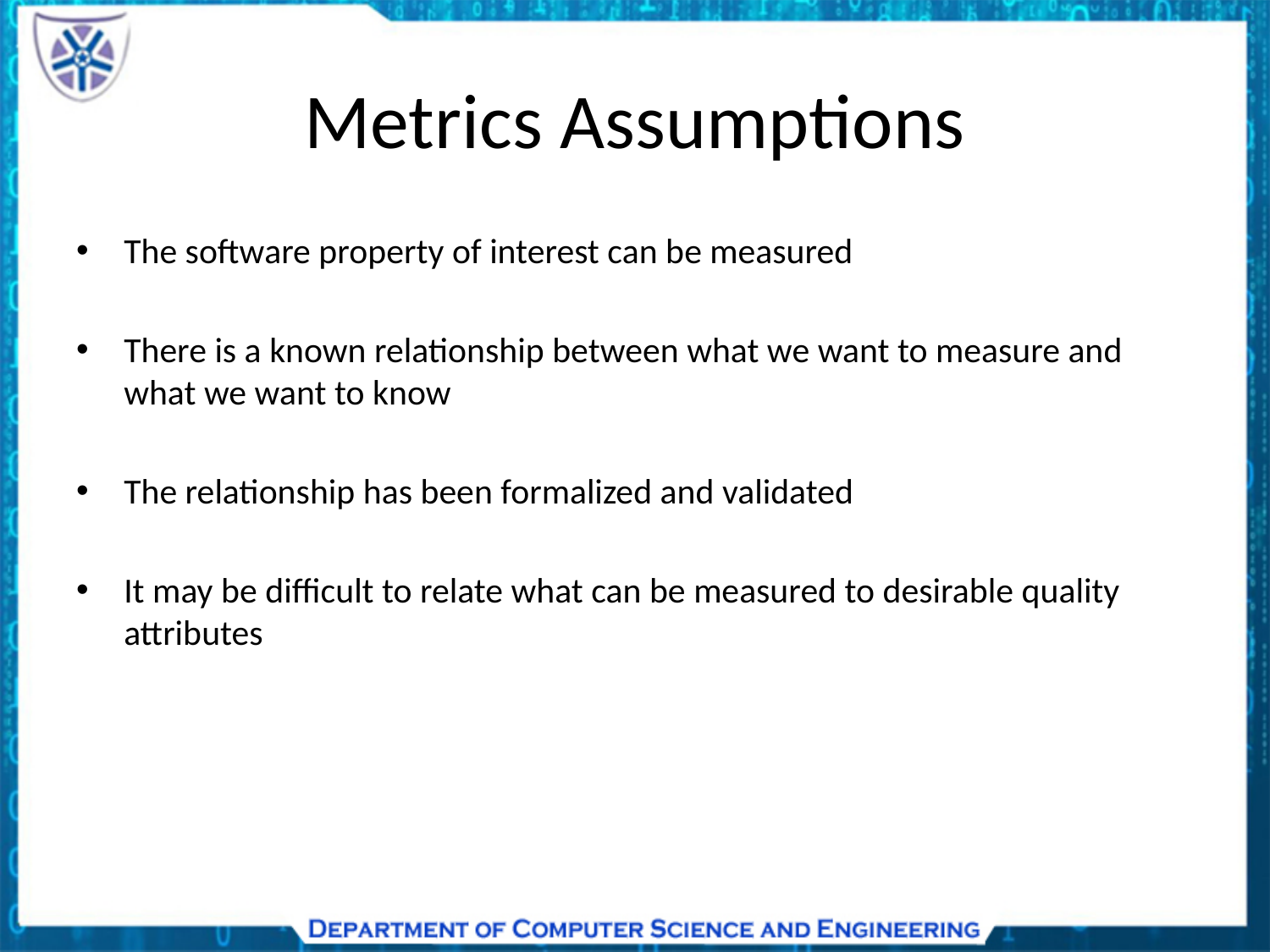

# Metrics Assumptions
The software property of interest can be measured

There is a known relationship between what we want to measure and what we want to know

The relationship has been formalized and validated

It may be difficult to relate what can be measured to desirable quality attributes